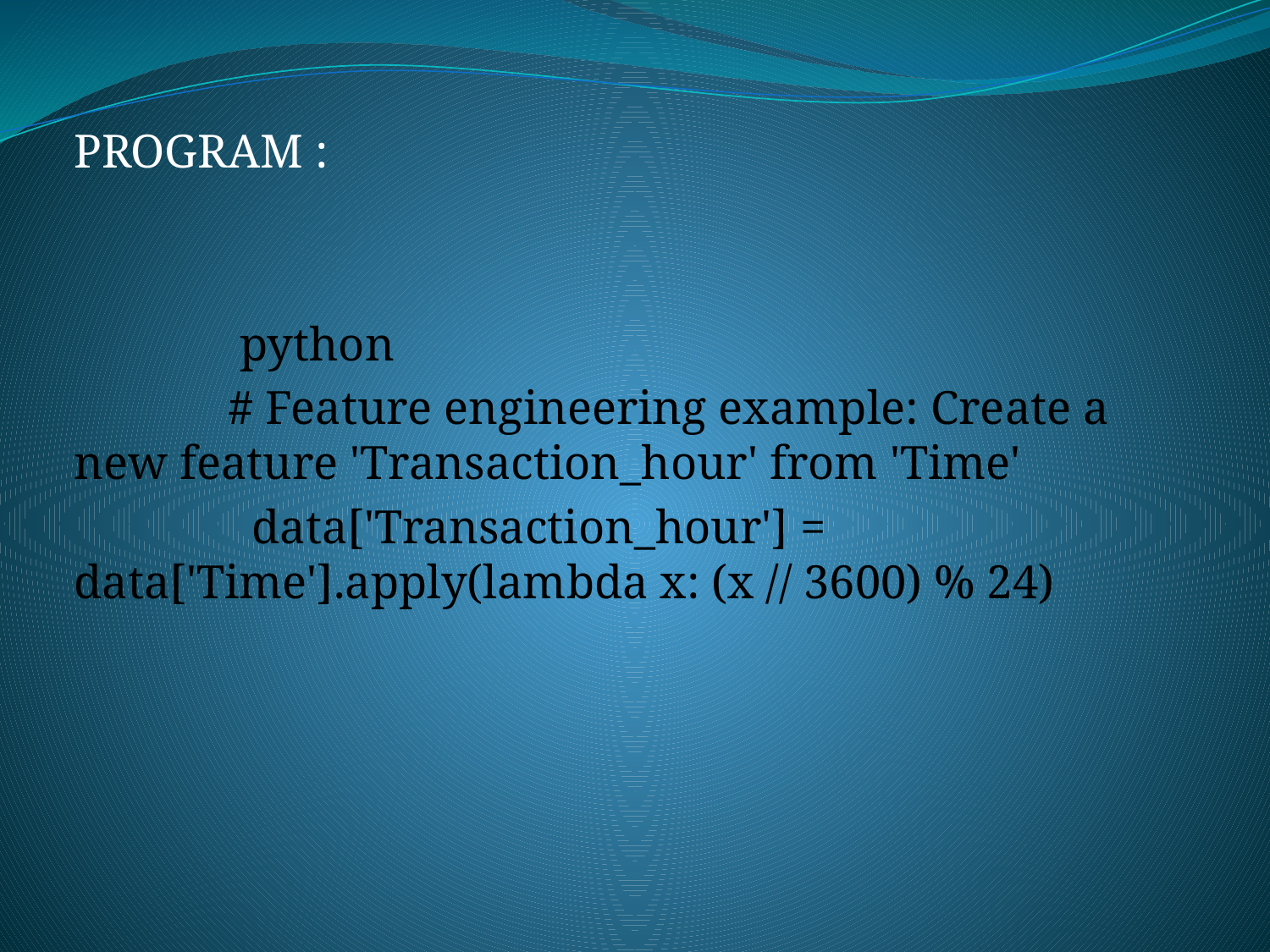

PROGRAM :

              python
             # Feature engineering example: Create a new feature 'Transaction_hour' from 'Time'
               data['Transaction_hour'] = data['Time'].apply(lambda x: (x // 3600) % 24)